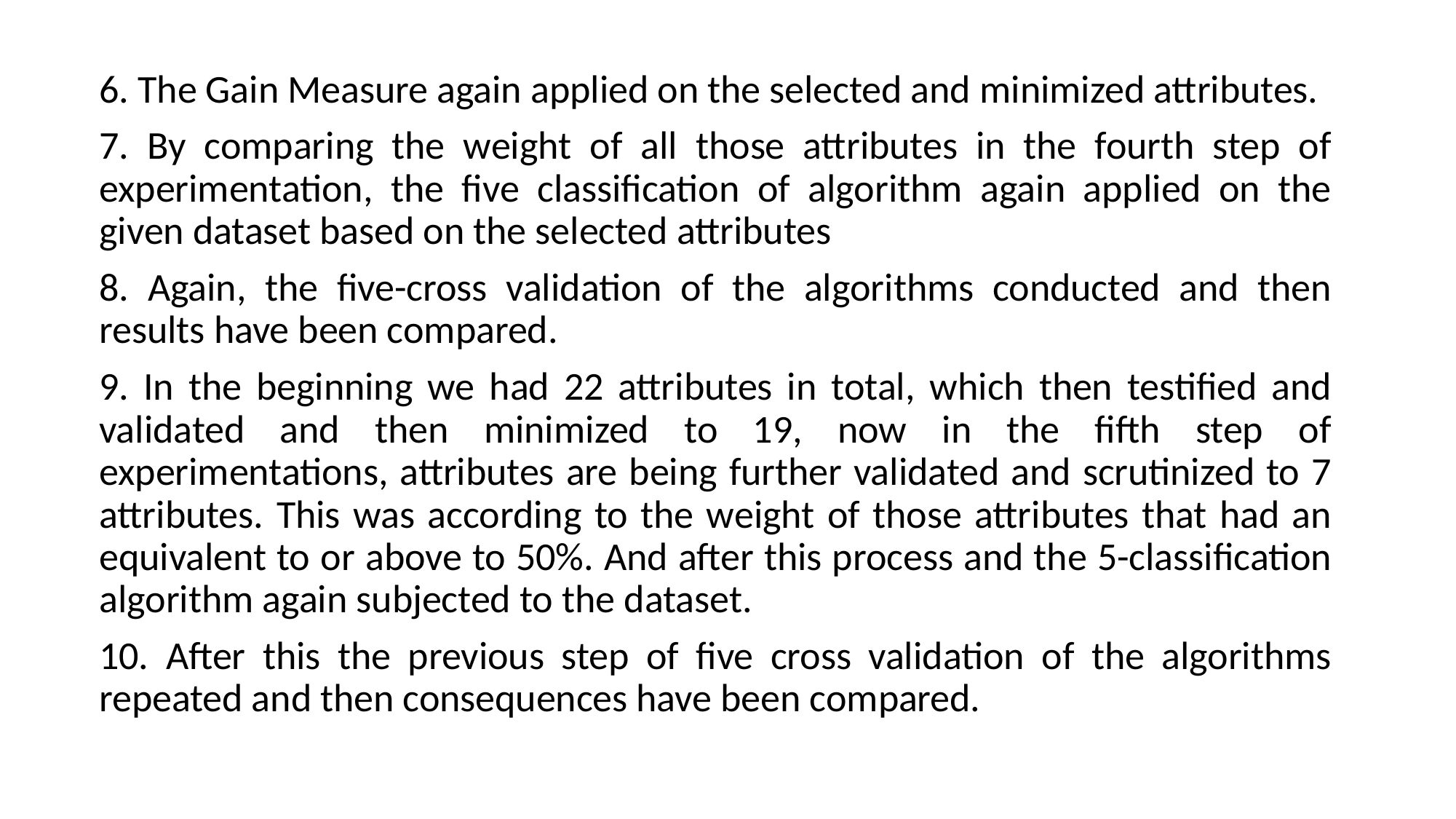

6. The Gain Measure again applied on the selected and minimized attributes.
7. By comparing the weight of all those attributes in the fourth step of experimentation, the five classification of algorithm again applied on the given dataset based on the selected attributes
8. Again, the five-cross validation of the algorithms conducted and then results have been compared.
9. In the beginning we had 22 attributes in total, which then testified and validated and then minimized to 19, now in the fifth step of experimentations, attributes are being further validated and scrutinized to 7 attributes. This was according to the weight of those attributes that had an equivalent to or above to 50%. And after this process and the 5-classification algorithm again subjected to the dataset.
10. After this the previous step of five cross validation of the algorithms repeated and then consequences have been compared.